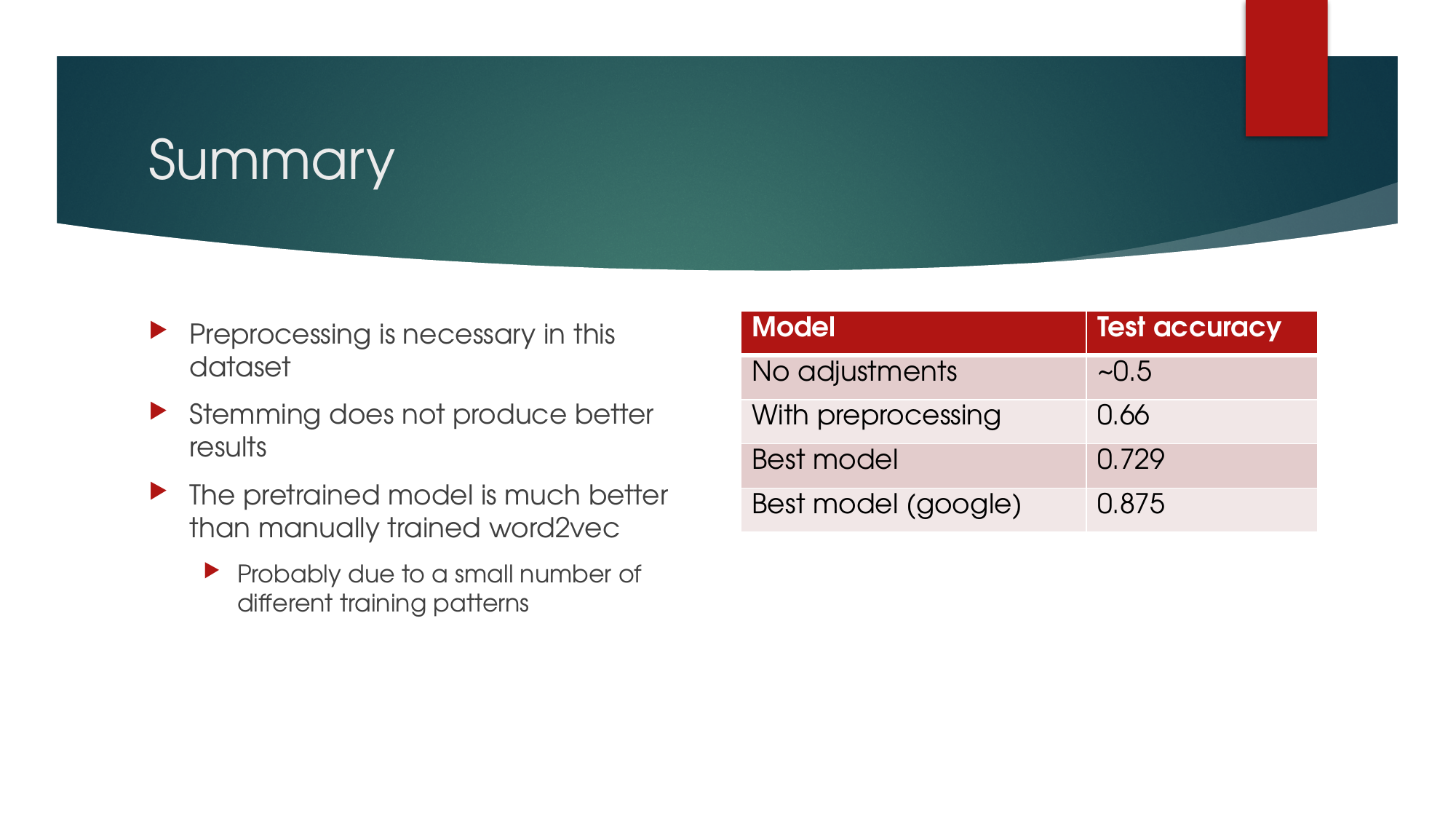

# Summary
Preprocessing is necessary in this dataset
Stemming does not produce better results
The pretrained model is much better than manually trained word2vec
Probably due to a small number of different training patterns
| Model | Test accuracy |
| --- | --- |
| No adjustments | ~0.5 |
| With preprocessing | 0.66 |
| Best model | 0.729 |
| Best model (google) | 0.875 |